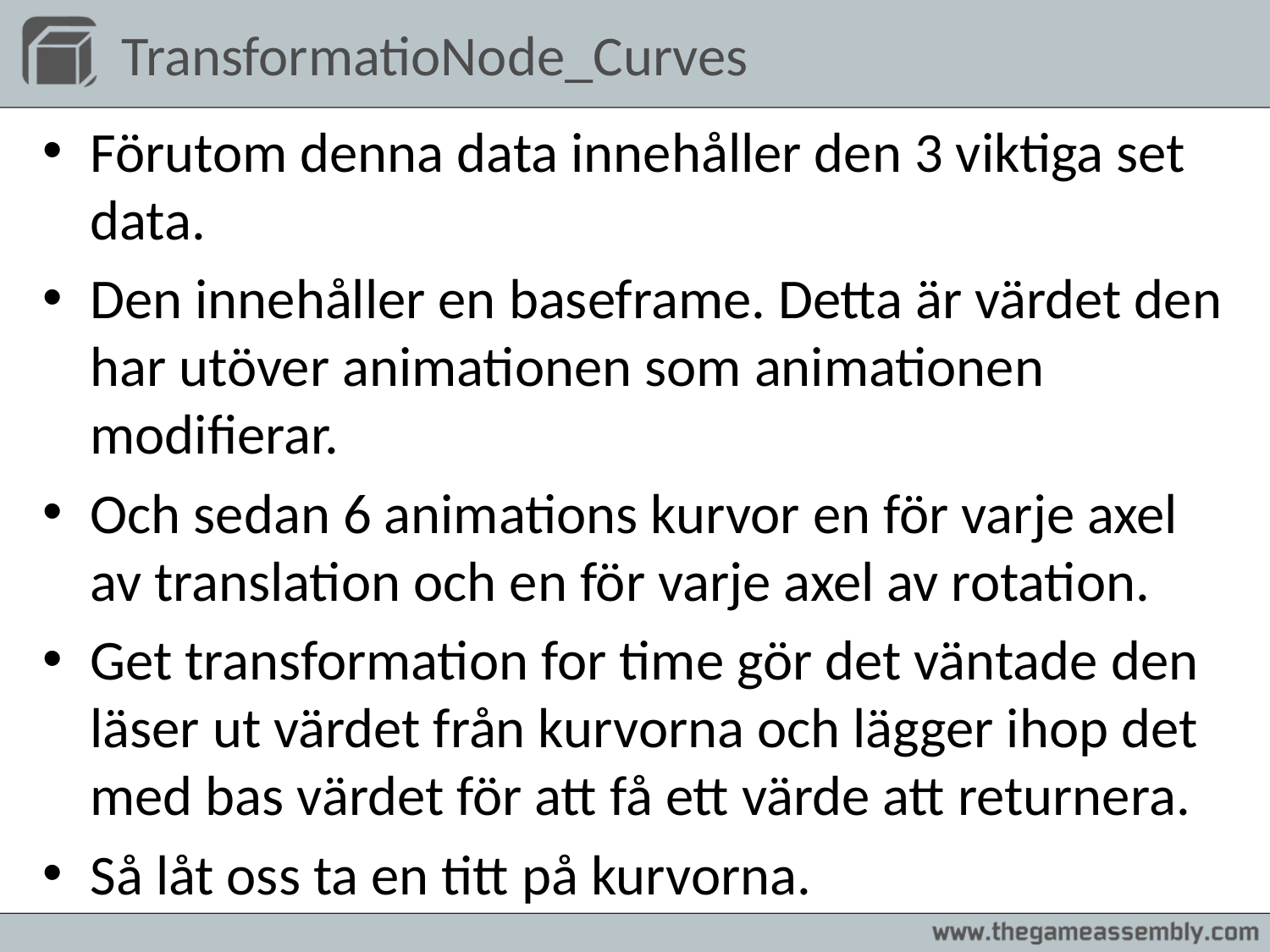

# TransformatioNode_Curves
Förutom denna data innehåller den 3 viktiga set data.
Den innehåller en baseframe. Detta är värdet den har utöver animationen som animationen modifierar.
Och sedan 6 animations kurvor en för varje axel av translation och en för varje axel av rotation.
Get transformation for time gör det väntade den läser ut värdet från kurvorna och lägger ihop det med bas värdet för att få ett värde att returnera.
Så låt oss ta en titt på kurvorna.